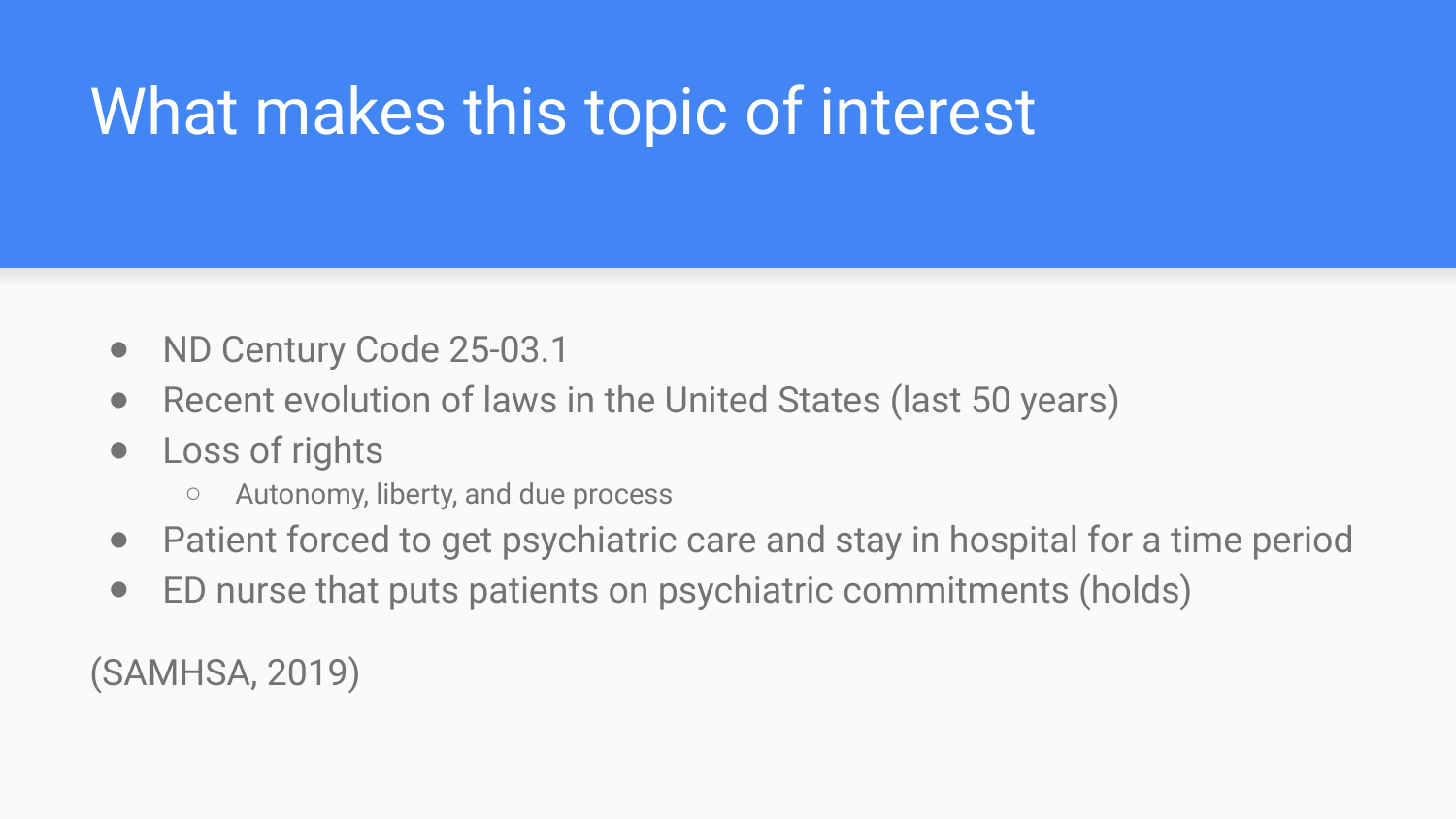

# What makes this topic of interest

ND Century Code 25-03.1
Recent evolution of laws in the United States (last 50 years)
Loss of rights
Autonomy, liberty, and due process
Patient forced to get psychiatric care and stay in hospital for a time period
ED nurse that puts patients on psychiatric commitments (holds)
(SAMHSA, 2019)